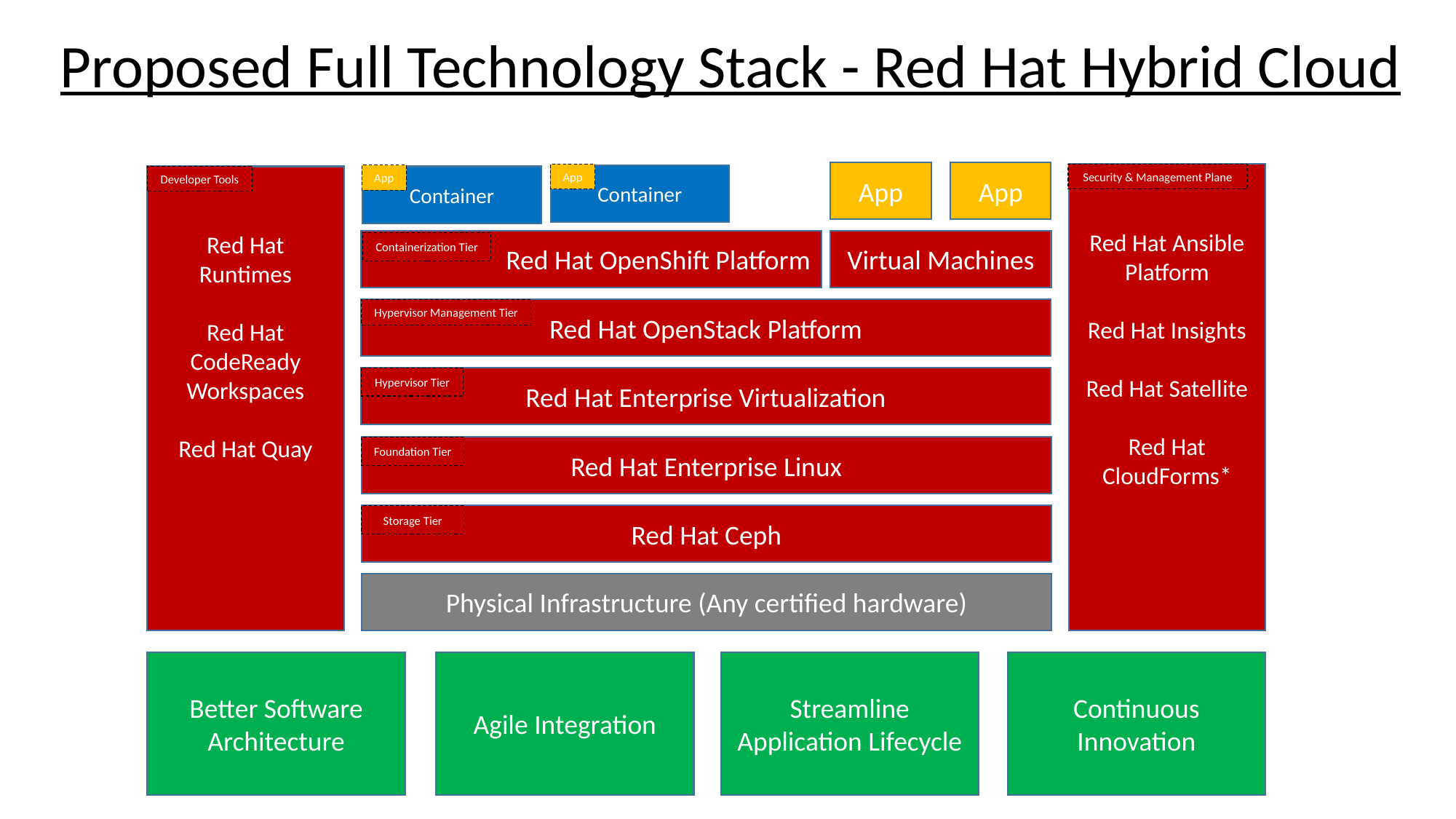

Proposed Full Technology Stack - Red Hat Hybrid Cloud
App
App
App
Security & Management Plane

Red Hat Ansible Platform

Red Hat Insights

Red Hat Satellite

Red Hat CloudForms*
App
Container
Developer Tools

Red Hat Runtimes

Red Hat CodeReady Workspaces

Red Hat Quay
Container
Red Hat OpenShift Platform
Virtual Machines
Containerization Tier
Red Hat OpenStack Platform
Hypervisor Management Tier
Hypervisor Tier
Red Hat Enterprise Virtualization
Foundation Tier
Red Hat Enterprise Linux
Red Hat Ceph
Storage Tier
Physical Infrastructure (Any certified hardware)
Better Software Architecture
Agile Integration
Streamline Application Lifecycle
Continuous Innovation